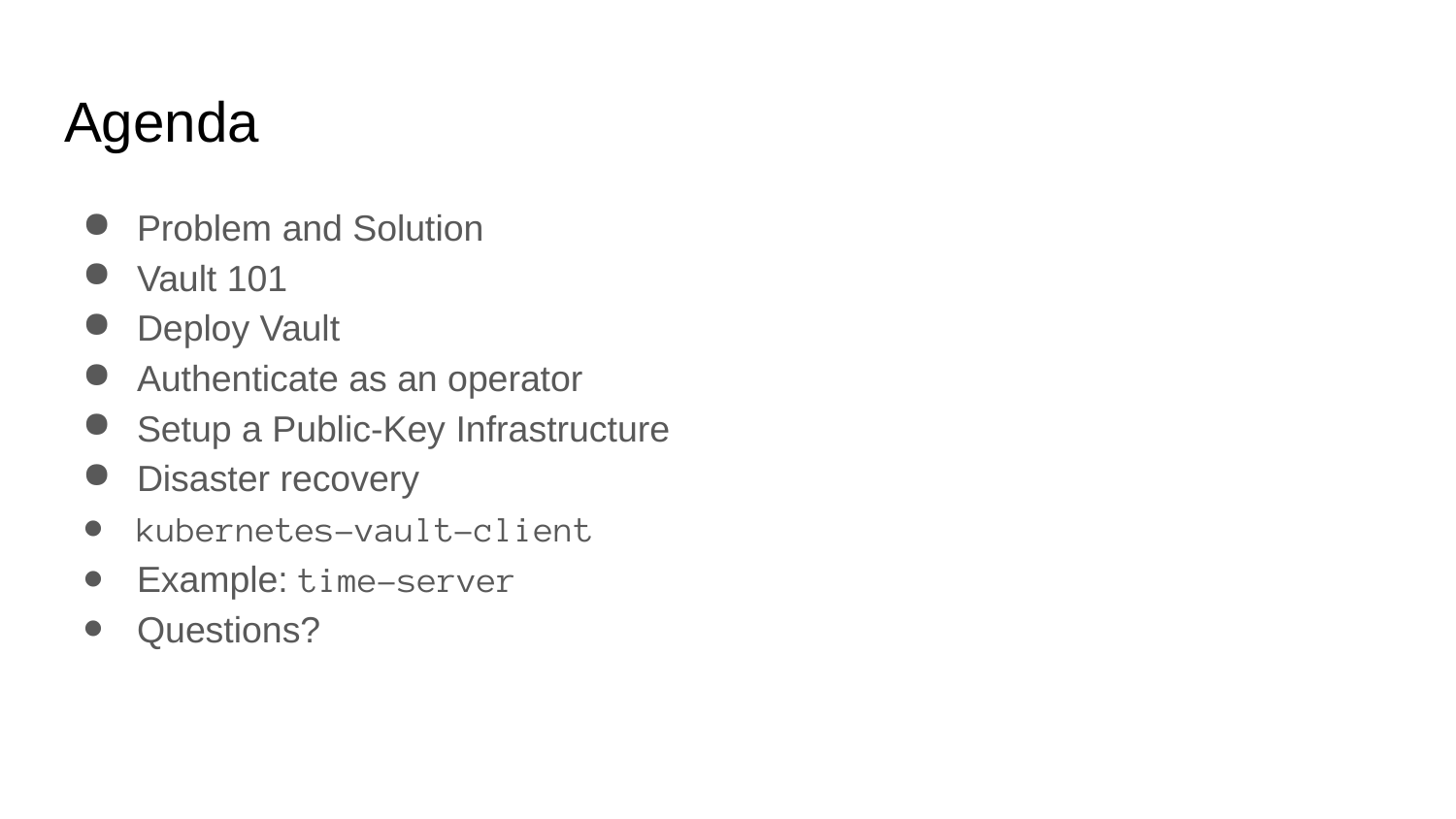

# Agenda
Problem and Solution
Vault 101
Deploy Vault
Authenticate as an operator
Setup a Public-Key Infrastructure
Disaster recovery
kubernetes-vault-client
Example: time-server
Questions?